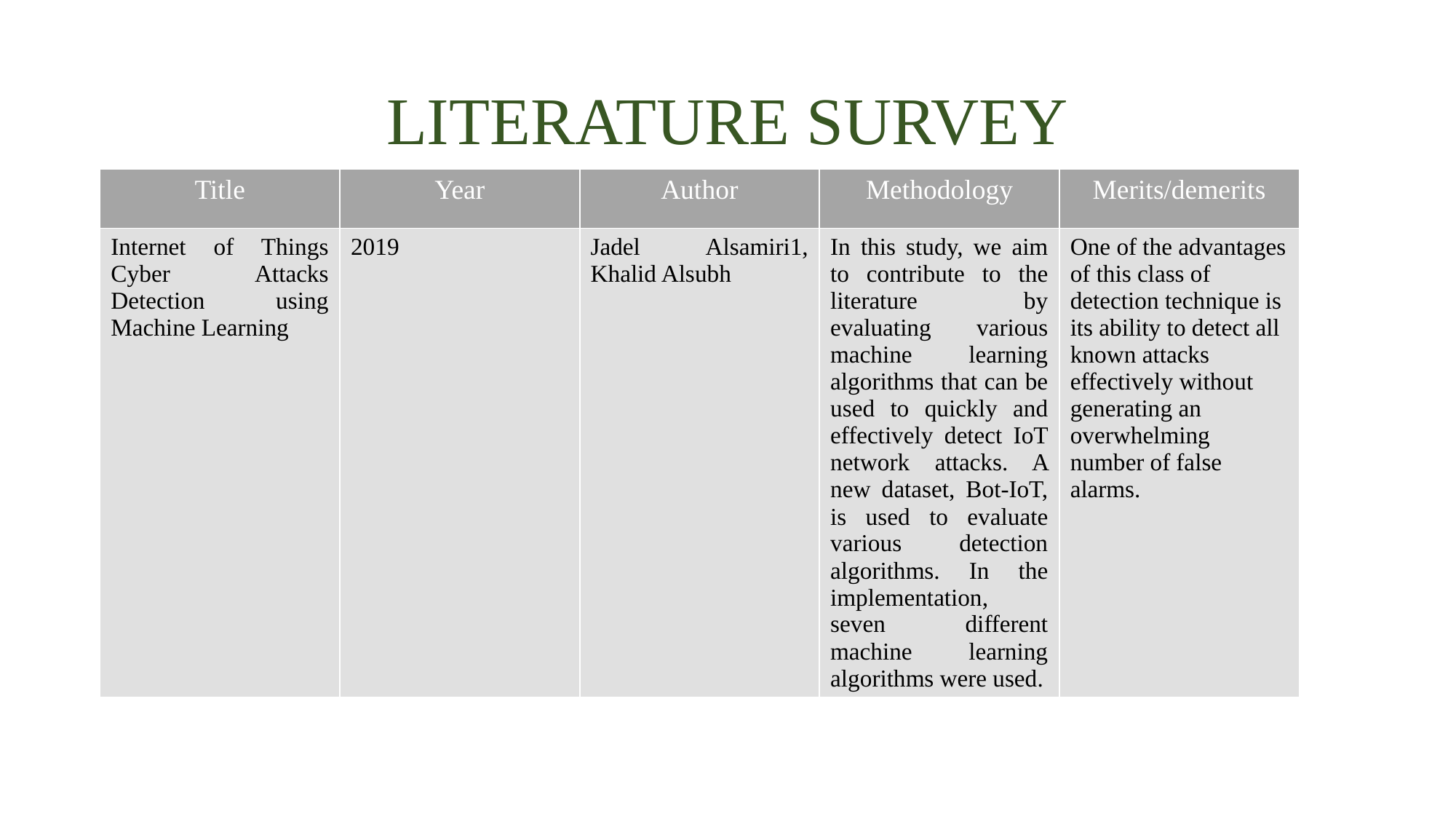

# LITERATURE SURVEY
| Title | Year | Author | Methodology | Merits/demerits |
| --- | --- | --- | --- | --- |
| Internet of Things Cyber Attacks Detection using Machine Learning | 2019 | Jadel Alsamiri1, Khalid Alsubh | In this study, we aim to contribute to the literature by evaluating various machine learning algorithms that can be used to quickly and effectively detect IoT network attacks. A new dataset, Bot-IoT, is used to evaluate various detection algorithms. In the implementation, seven different machine learning algorithms were used. | One of the advantages of this class of detection technique is its ability to detect all known attacks effectively without generating an overwhelming number of false alarms. |